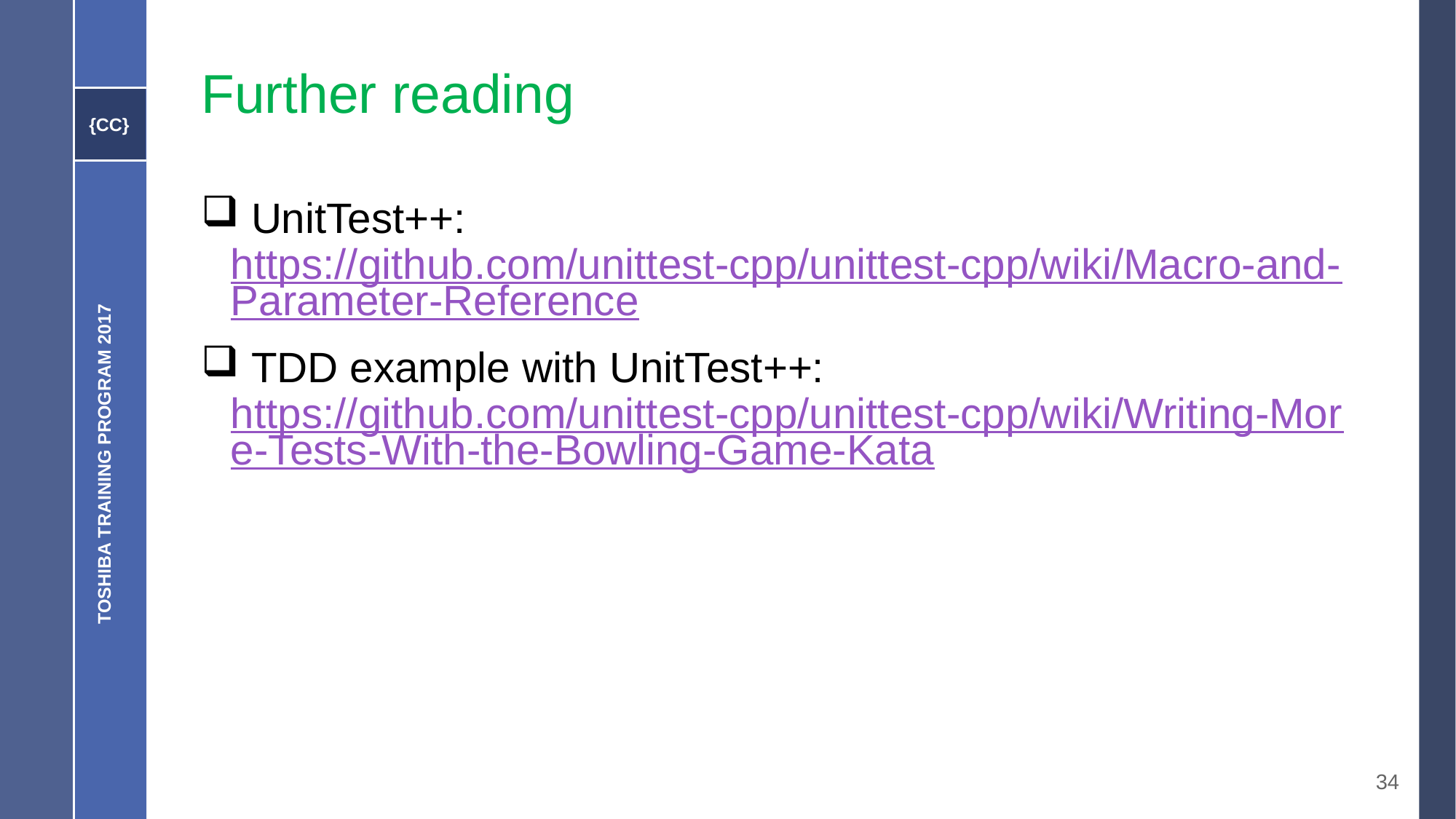

# Further reading
 UnitTest++: https://github.com/unittest-cpp/unittest-cpp/wiki/Macro-and-Parameter-Reference
 TDD example with UnitTest++: https://github.com/unittest-cpp/unittest-cpp/wiki/Writing-More-Tests-With-the-Bowling-Game-Kata

Toshiba Training Program 2017
34